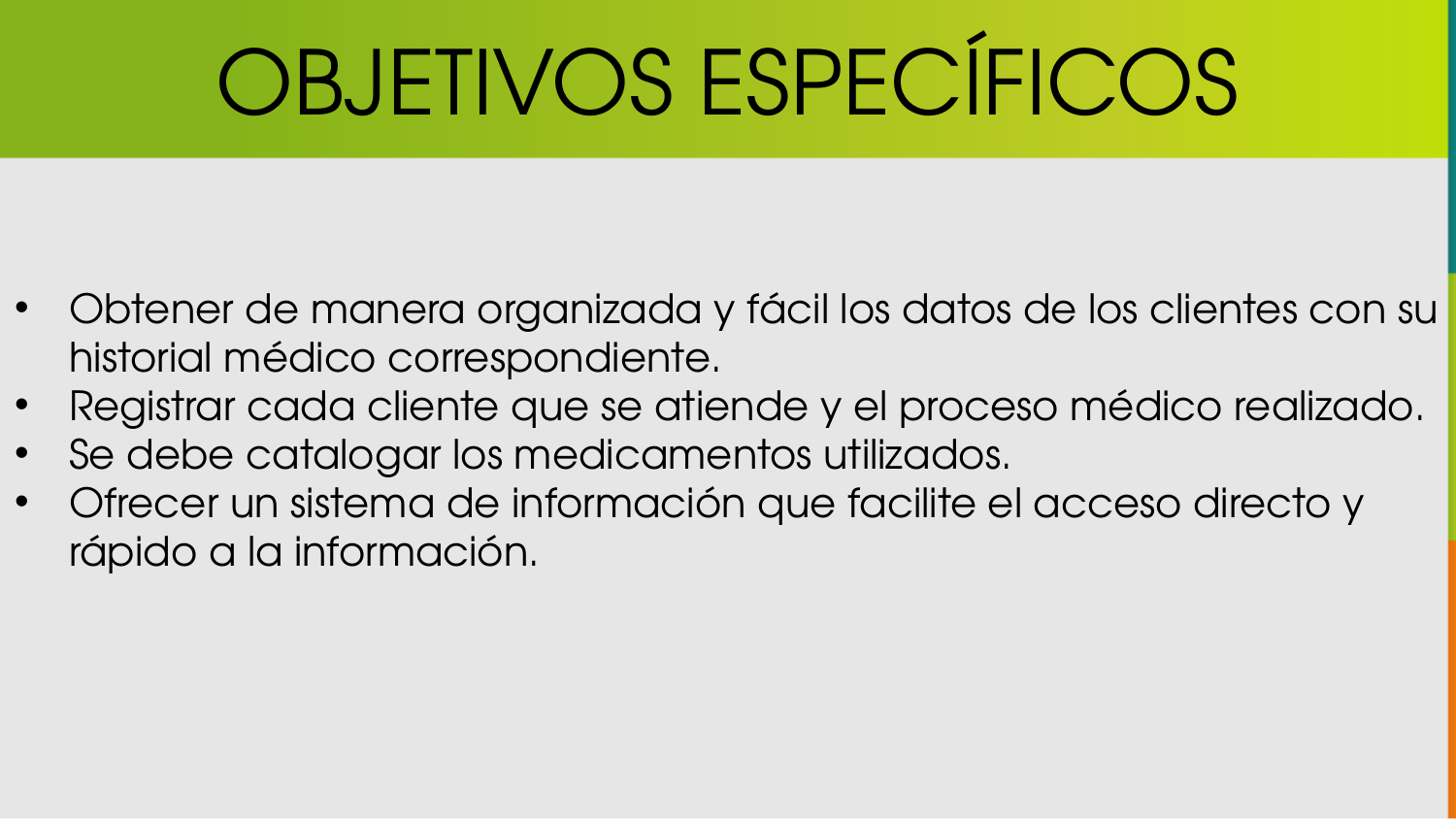

OBJETIVOS ESPECÍFICOS
Obtener de manera organizada y fácil los datos de los clientes con su historial médico correspondiente.
Registrar cada cliente que se atiende y el proceso médico realizado.
Se debe catalogar los medicamentos utilizados.
Ofrecer un sistema de información que facilite el acceso directo y rápido a la información.